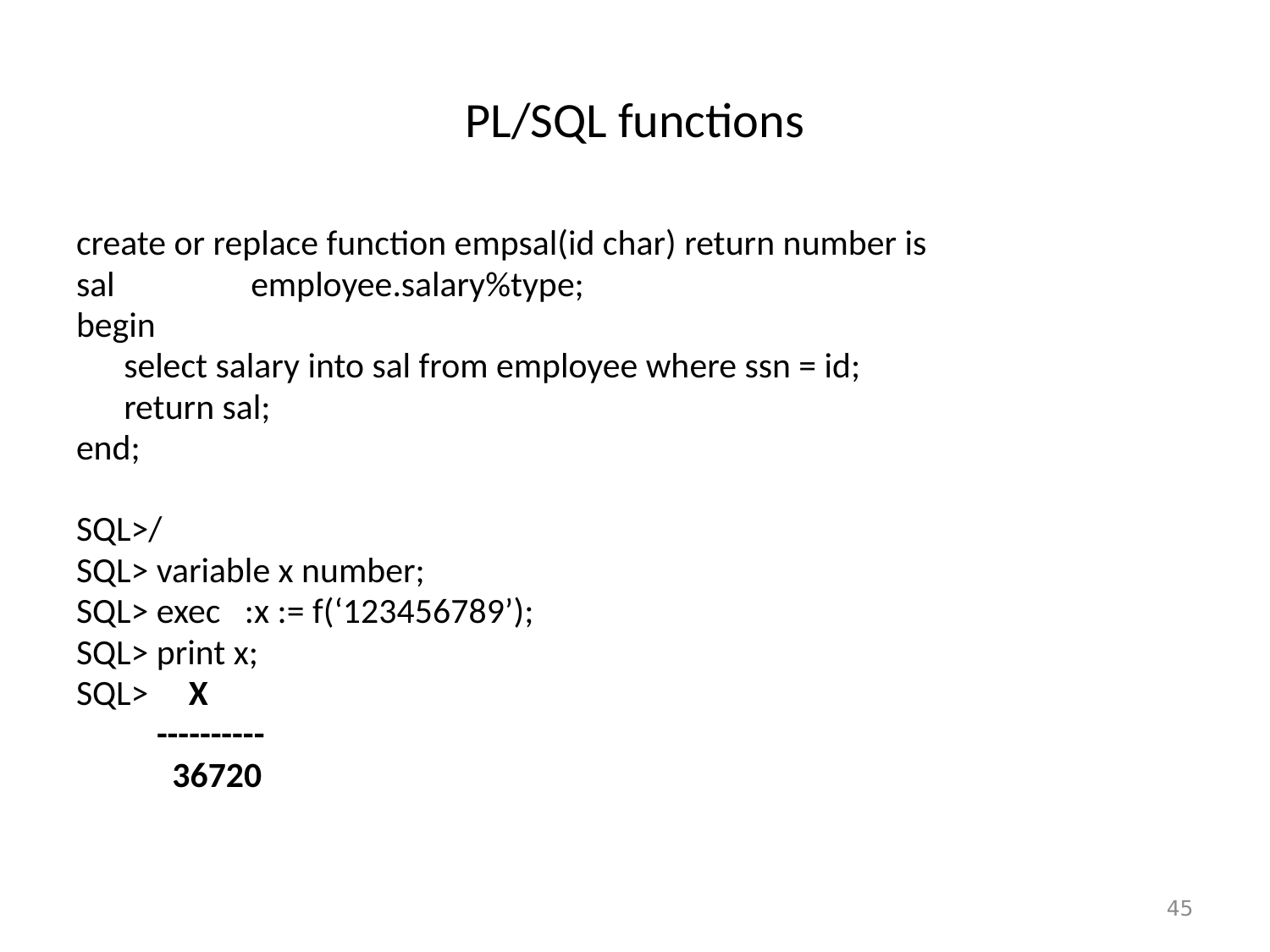

# PL/SQL functions
create or replace function empsal(id char) return number is
sal 		employee.salary%type;
begin
	select salary into sal from employee where ssn = id;
	return sal;
end;

SQL>/
SQL> variable x number;
SQL> exec   :x := f(‘123456789’);
SQL> print x;
SQL>     X
          ----------
	      36720
45